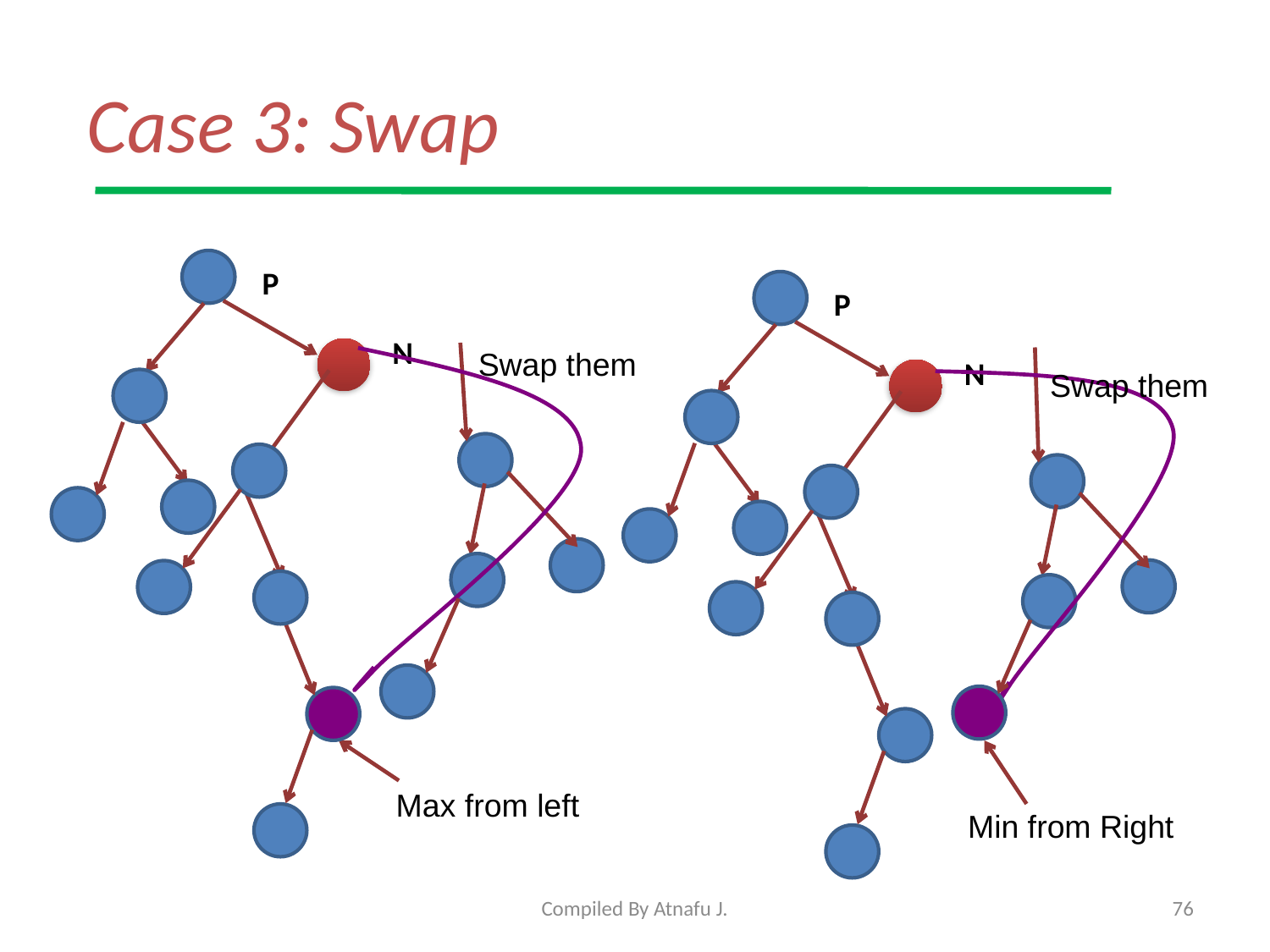

# Case 3: Swap

P

P
N

Swap them

N

Swap them

Max from left
Min from Right

Compiled By Atnafu J.
76